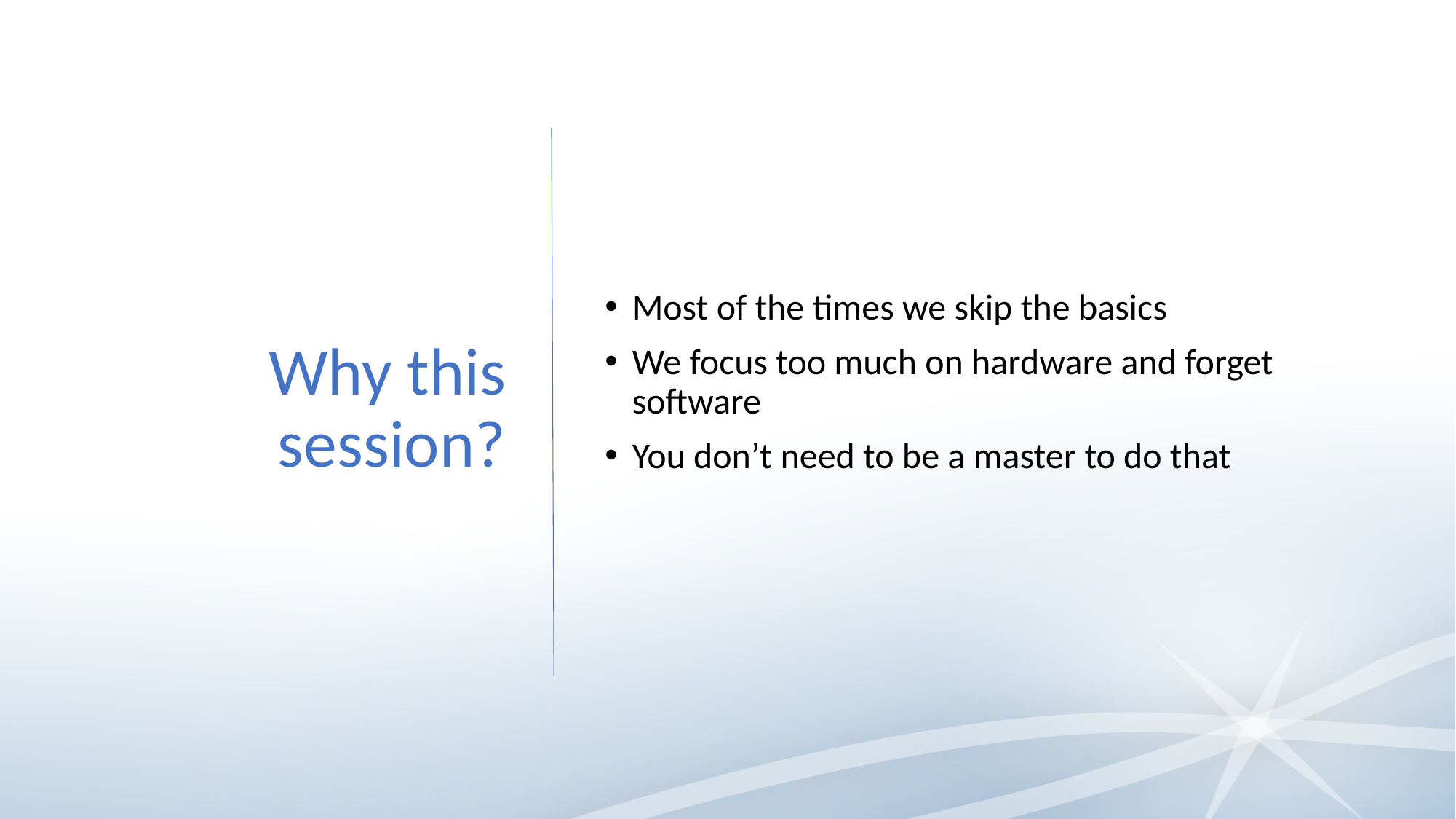

# Why this session?
Most of the times we skip the basics
We focus too much on hardware and forget software
You don’t need to be a master to do that